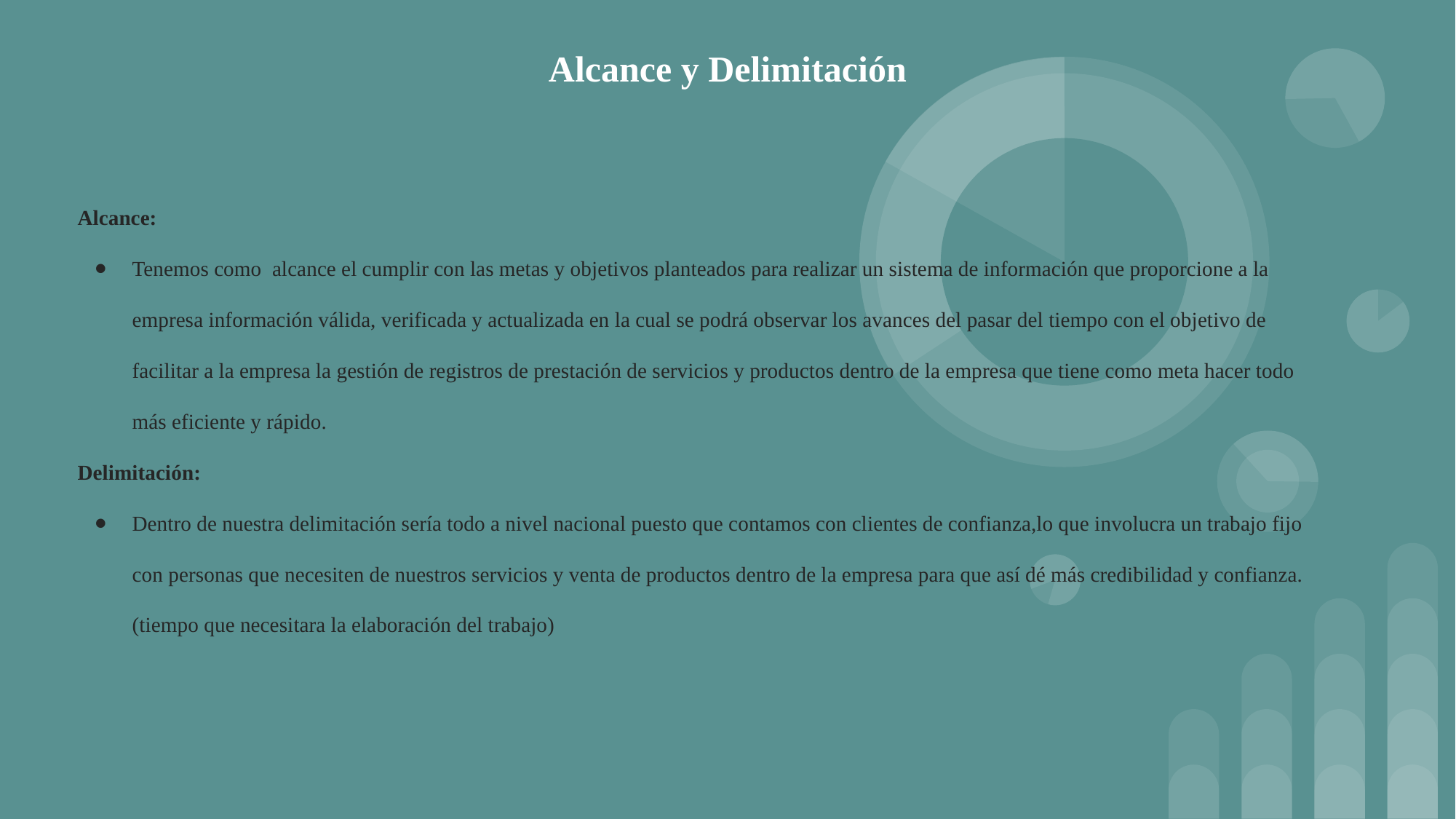

# Alcance y Delimitación
Alcance:
Tenemos como  alcance el cumplir con las metas y objetivos planteados para realizar un sistema de información que proporcione a la empresa información válida, verificada y actualizada en la cual se podrá observar los avances del pasar del tiempo con el objetivo de facilitar a la empresa la gestión de registros de prestación de servicios y productos dentro de la empresa que tiene como meta hacer todo más eficiente y rápido.
Delimitación:
Dentro de nuestra delimitación sería todo a nivel nacional puesto que contamos con clientes de confianza,lo que involucra un trabajo fijo con personas que necesiten de nuestros servicios y venta de productos dentro de la empresa para que así dé más credibilidad y confianza.(tiempo que necesitara la elaboración del trabajo)